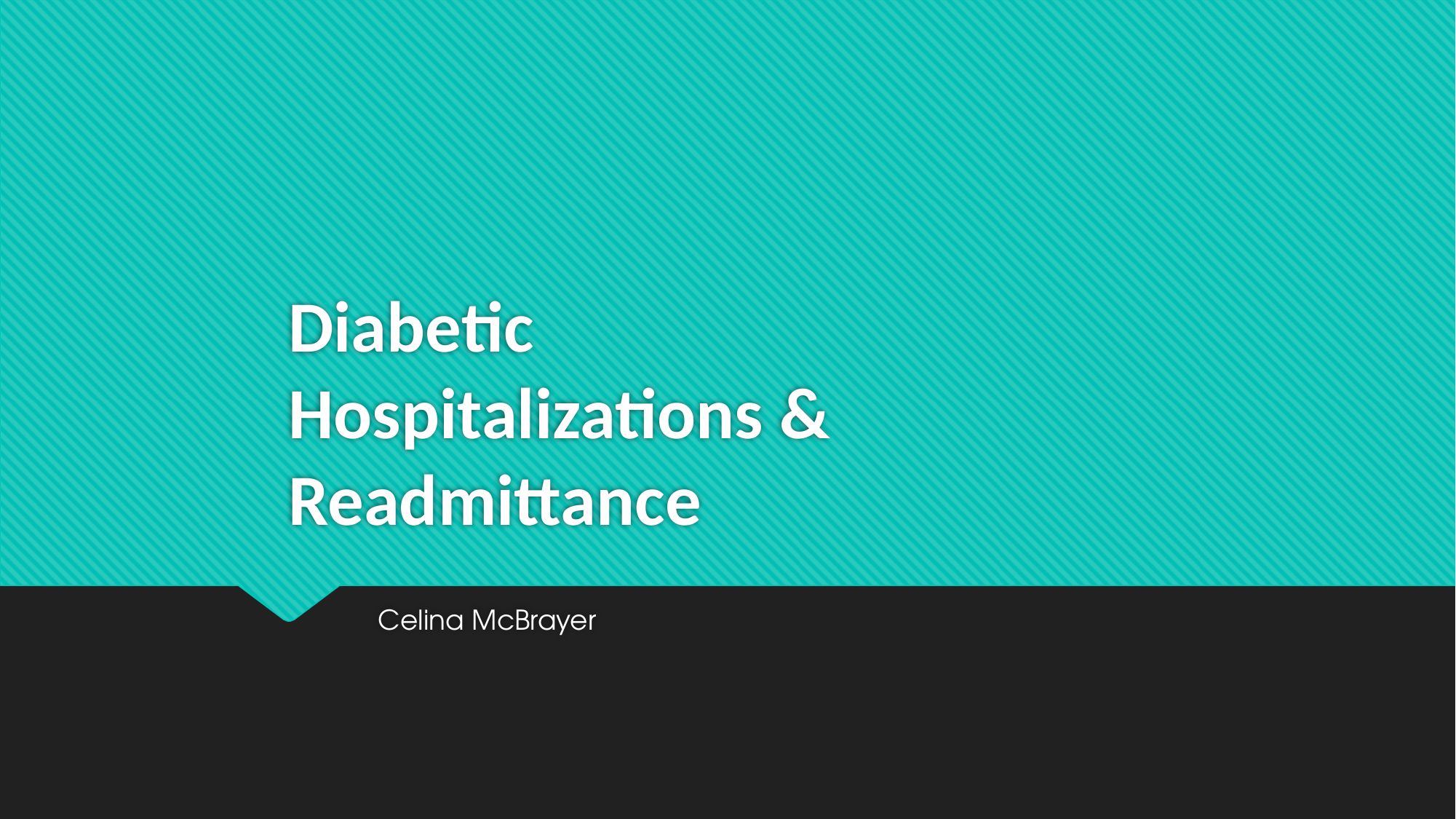

# Diabetic Hospitalizations & Readmittance
Celina McBrayer